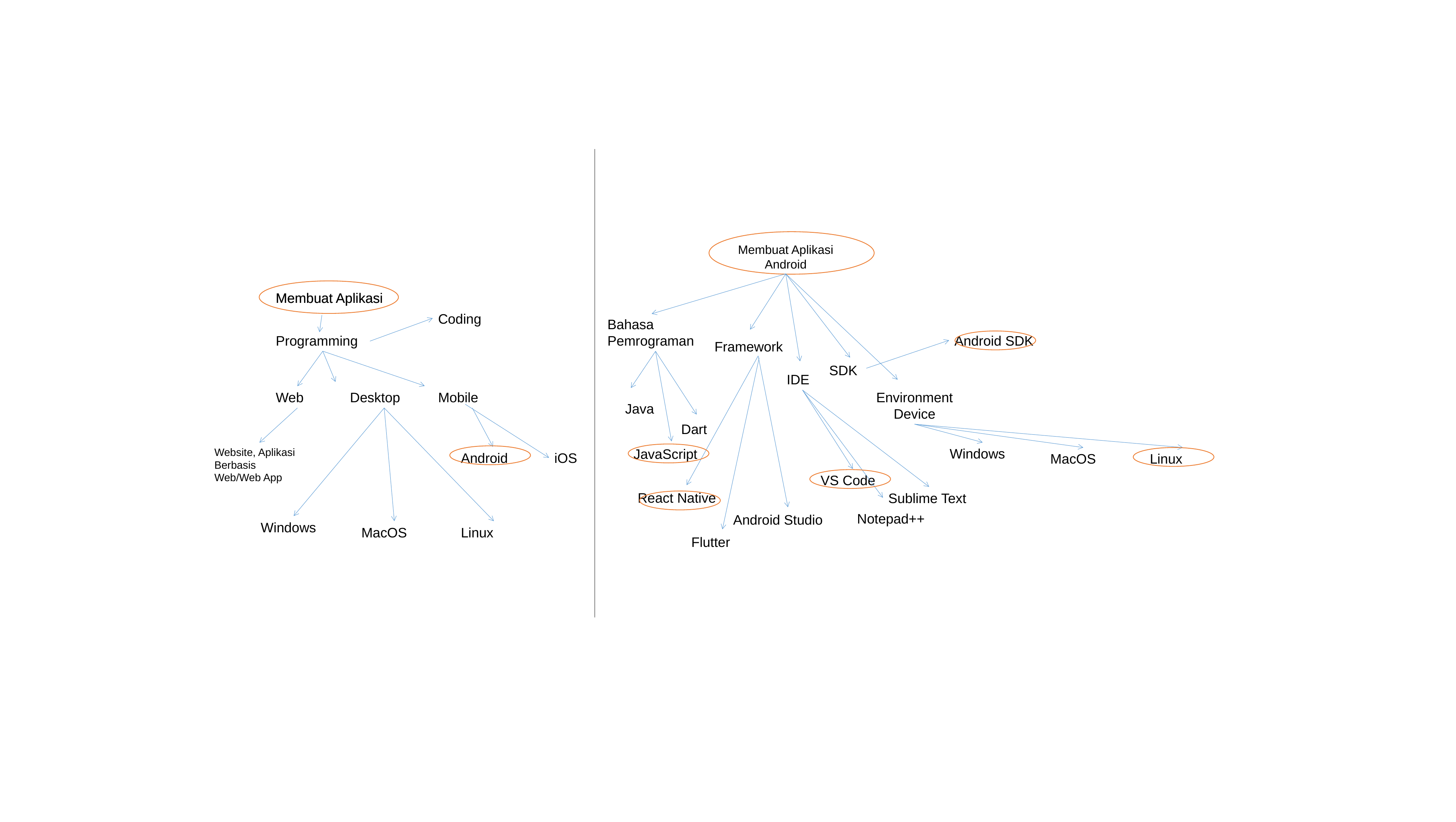

Membuat Aplikasi
Android

Membuat Aplikasi
Membuat Aplikasi
Coding
Bahasa Pemrograman
Programming
Android SDK

Framework
SDK
IDE
Environment Device
Web
Desktop
Mobile
Java
Dart
Windows
Website, Aplikasi Berbasis Web/Web App
JavaScript

Android
iOS
MacOS

Linux
VS Code

React Native
Sublime Text

Notepad++
Android Studio
Windows
MacOS
Linux
Flutter